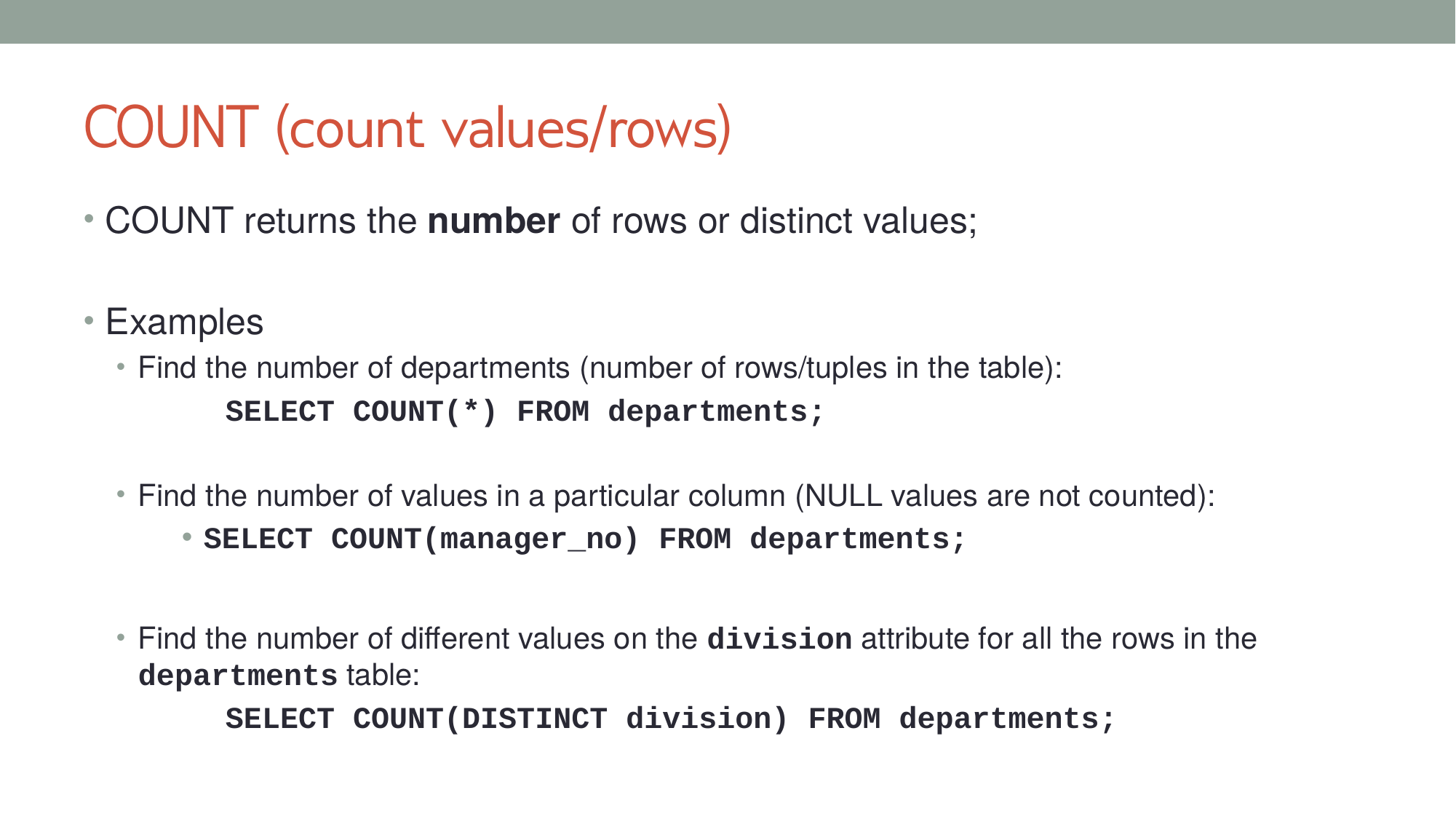

# COUNT (count values/rows)
COUNT returns the number of rows or distinct values;

Examples
Find the number of departments (number of rows/tuples in the table):
	SELECT COUNT(*) FROM departments;

Find the number of values in a particular column (NULL values are not counted):
SELECT COUNT(manager_no) FROM departments;

Find the number of different values on the division attribute for all the rows in the departments table:
	SELECT COUNT(DISTINCT division) FROM departments;